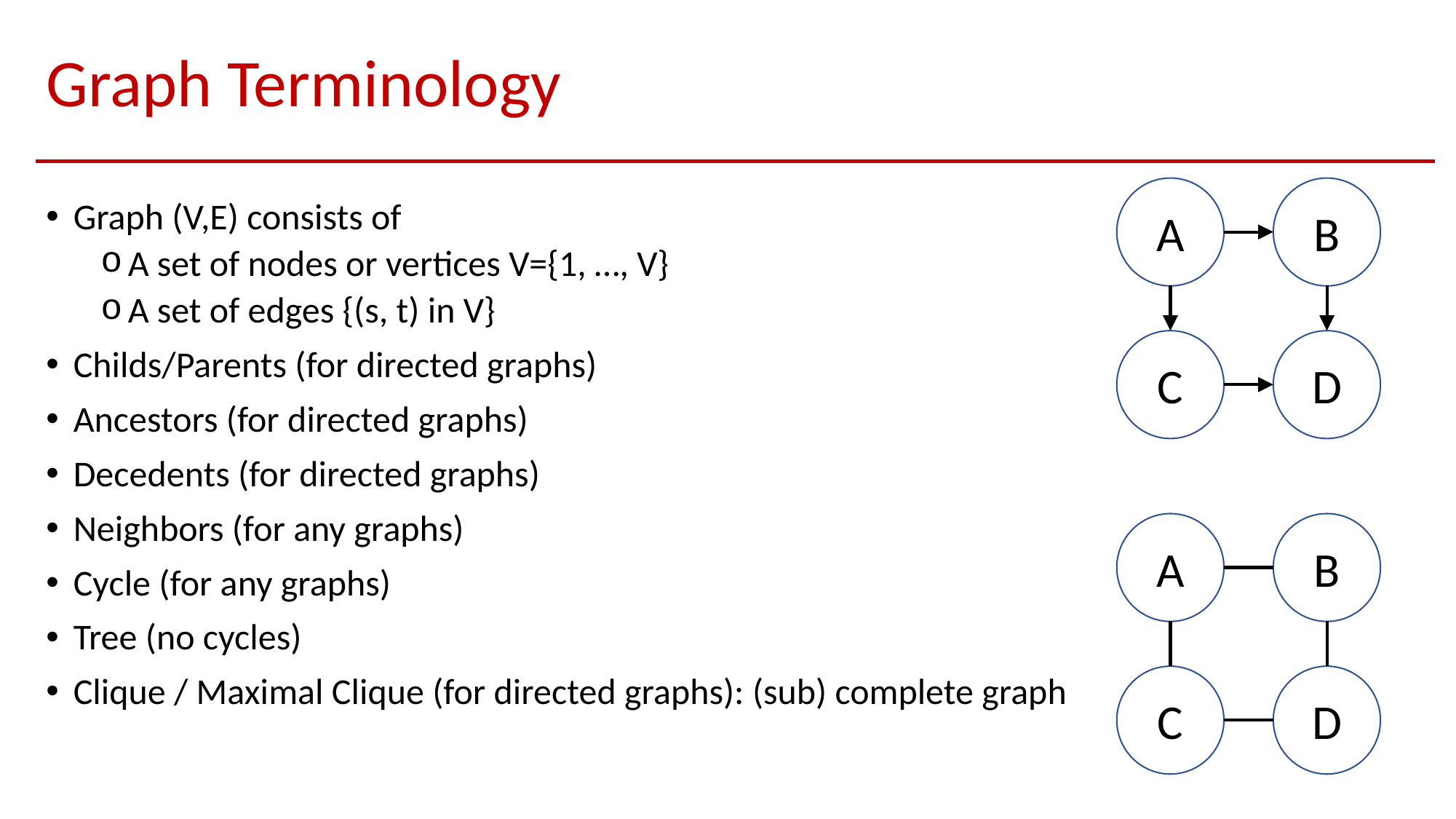

# Graph Terminology
A
B
Graph (V,E) consists of
A set of nodes or vertices V={1, …, V}
A set of edges {(s, t) in V}
Childs/Parents (for directed graphs)
Ancestors (for directed graphs)
Decedents (for directed graphs)
Neighbors (for any graphs)
Cycle (for any graphs)
Tree (no cycles)
Clique / Maximal Clique (for directed graphs): (sub) complete graph
C
D
A
B
C
D